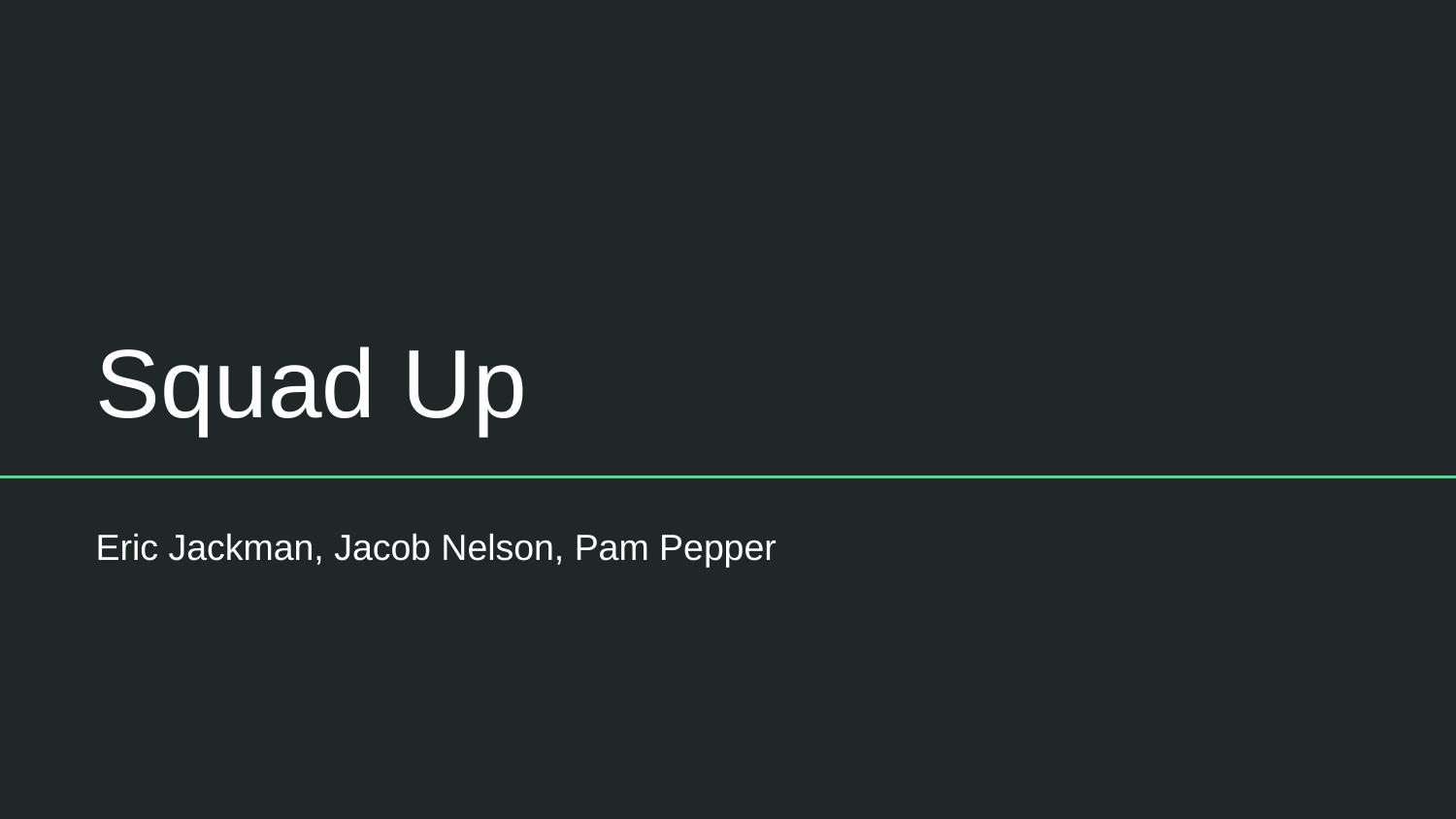

# Squad Up
Eric Jackman, Jacob Nelson, Pam Pepper